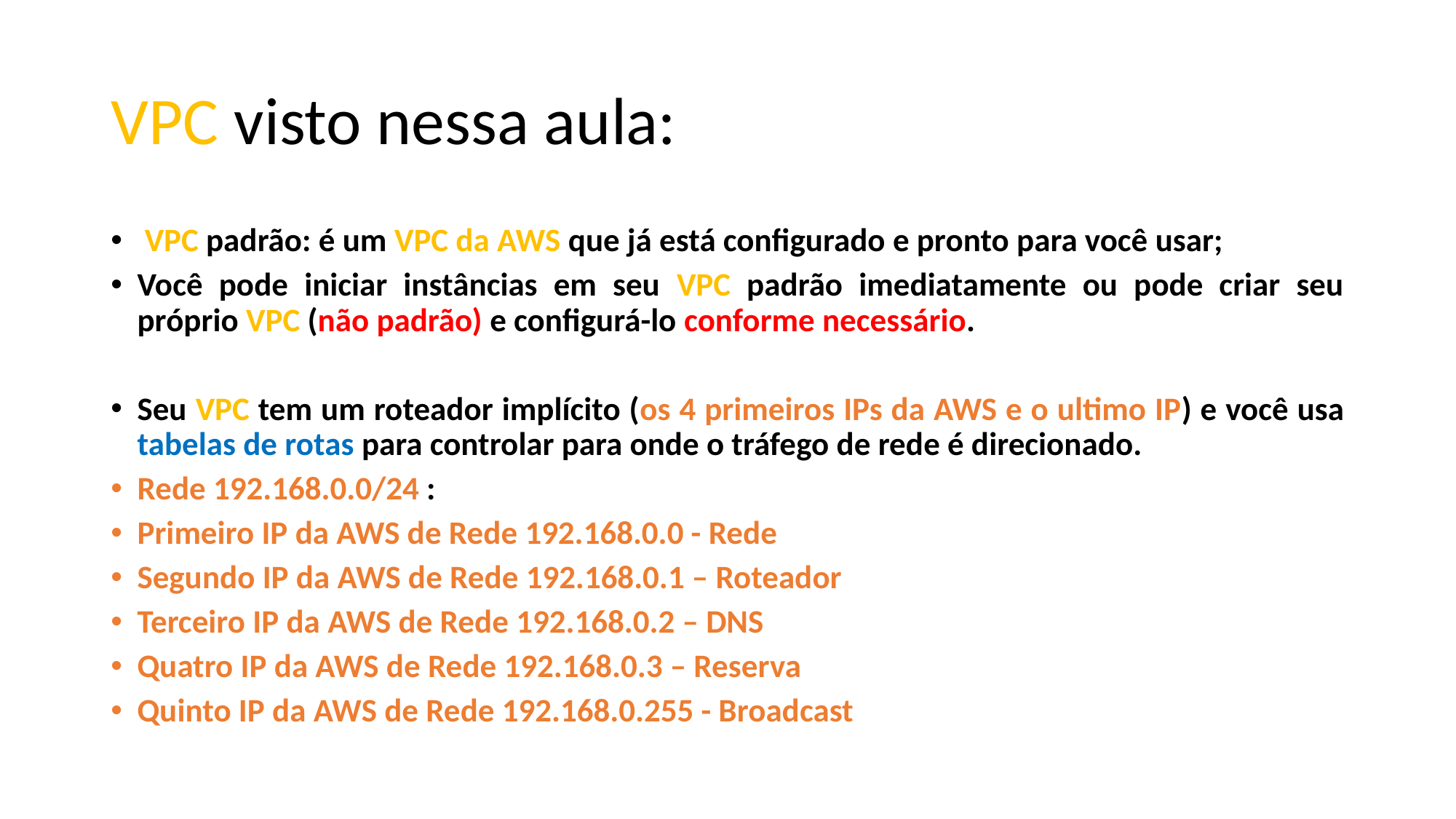

# VPC visto nessa aula:
 VPC padrão: é um VPC da AWS que já está configurado e pronto para você usar;
Você pode iniciar instâncias em seu VPC padrão imediatamente ou pode criar seu próprio VPC (não padrão) e configurá-lo conforme necessário.

Seu VPC tem um roteador implícito (os 4 primeiros IPs da AWS e o ultimo IP) e você usa tabelas de rotas para controlar para onde o tráfego de rede é direcionado.
Rede 192.168.0.0/24 :
Primeiro IP da AWS de Rede 192.168.0.0 - Rede
Segundo IP da AWS de Rede 192.168.0.1 – Roteador
Terceiro IP da AWS de Rede 192.168.0.2 – DNS
Quatro IP da AWS de Rede 192.168.0.3 – Reserva
Quinto IP da AWS de Rede 192.168.0.255 - Broadcast